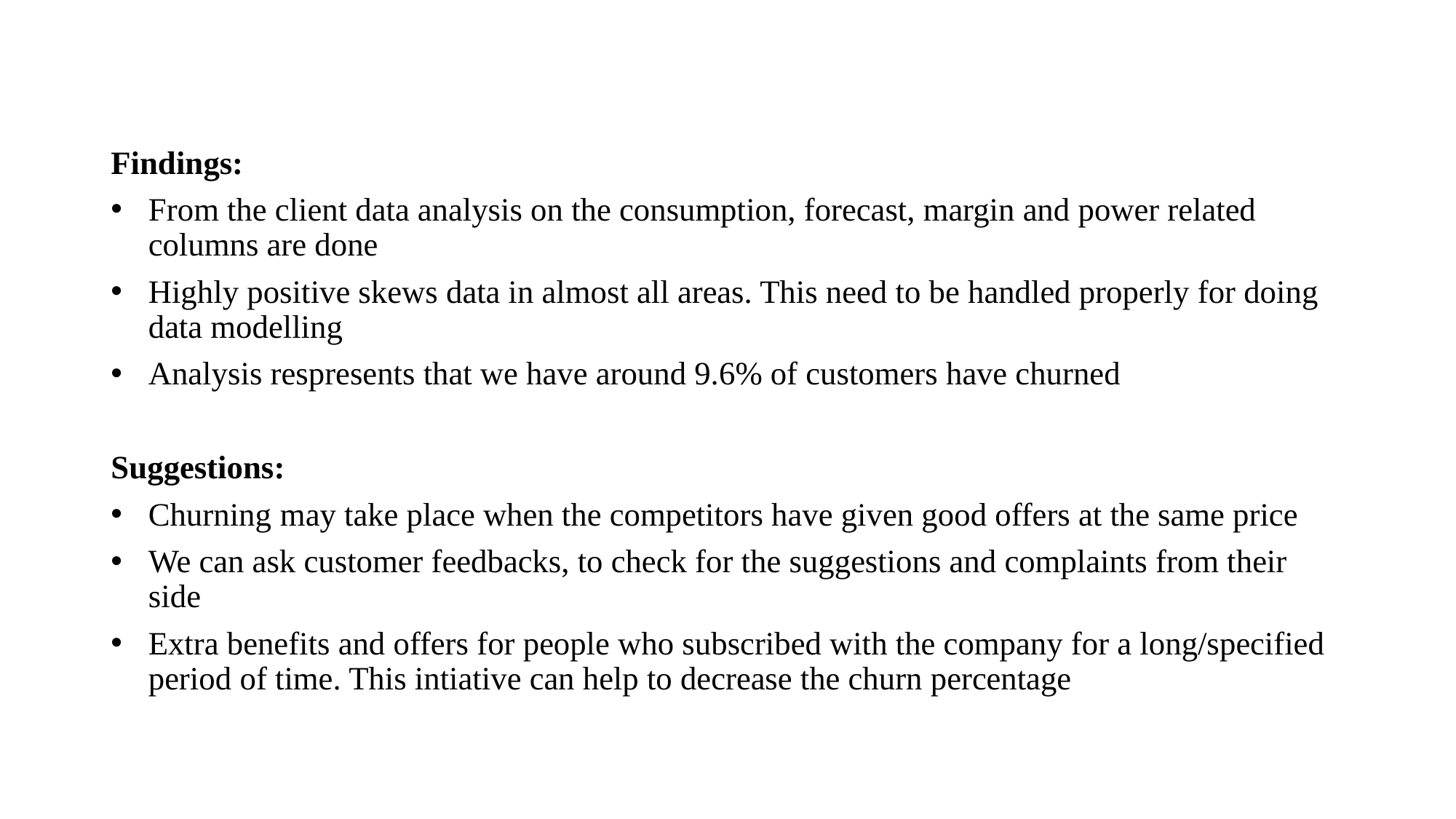

Findings:
From the client data analysis on the consumption, forecast, margin and power related columns are done
Highly positive skews data in almost all areas. This need to be handled properly for doing data modelling
Analysis respresents that we have around 9.6% of customers have churned

Suggestions:
Churning may take place when the competitors have given good offers at the same price
We can ask customer feedbacks, to check for the suggestions and complaints from their side
Extra benefits and offers for people who subscribed with the company for a long/specified period of time. This intiative can help to decrease the churn percentage